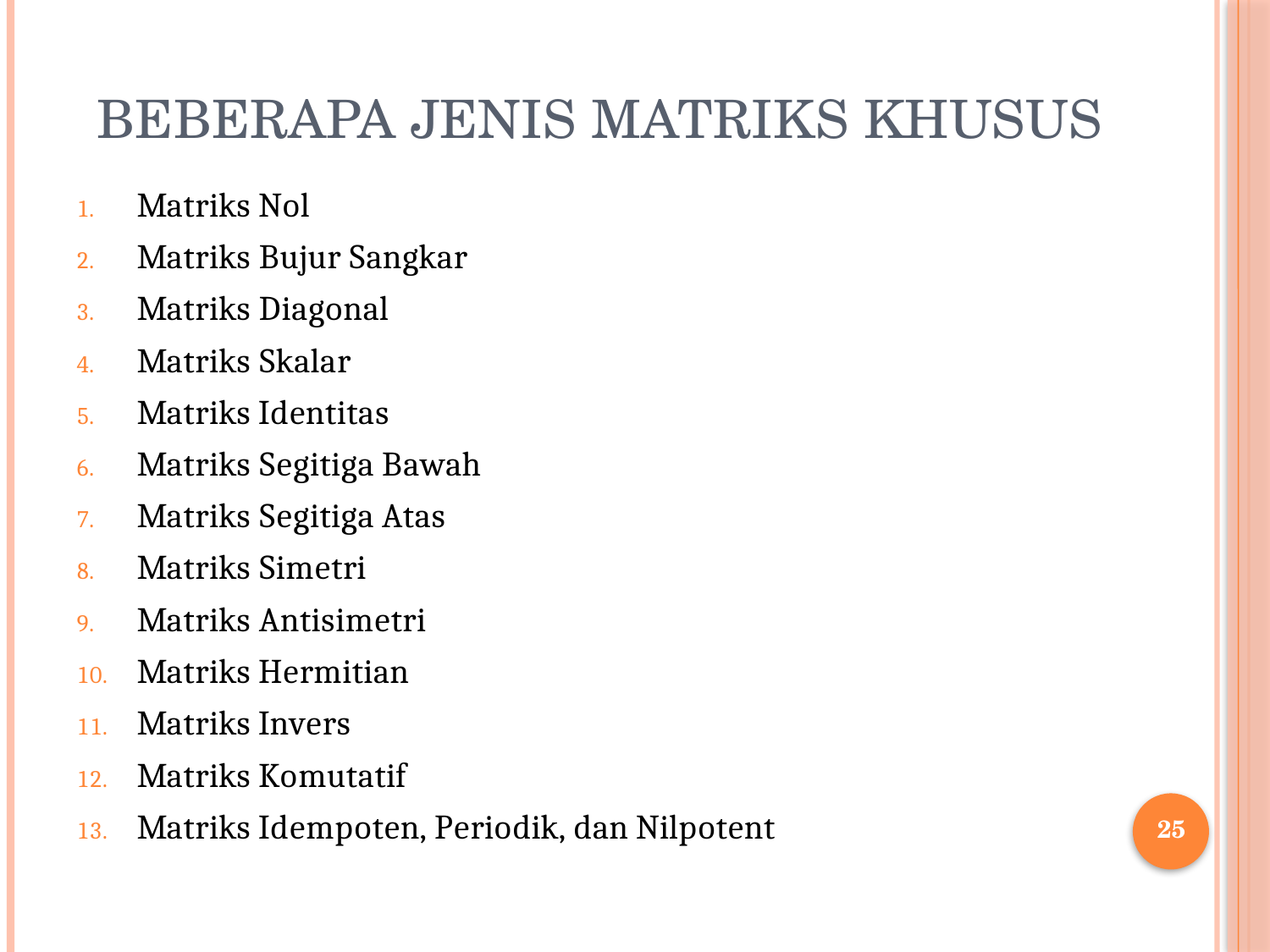

Beberapa Jenis Matriks Khusus
Matriks Nol
Matriks Bujur Sangkar
Matriks Diagonal
Matriks Skalar
Matriks Identitas
Matriks Segitiga Bawah
Matriks Segitiga Atas
Matriks Simetri
Matriks Antisimetri
Matriks Hermitian
Matriks Invers
Matriks Komutatif
Matriks Idempoten, Periodik, dan Nilpotent

25